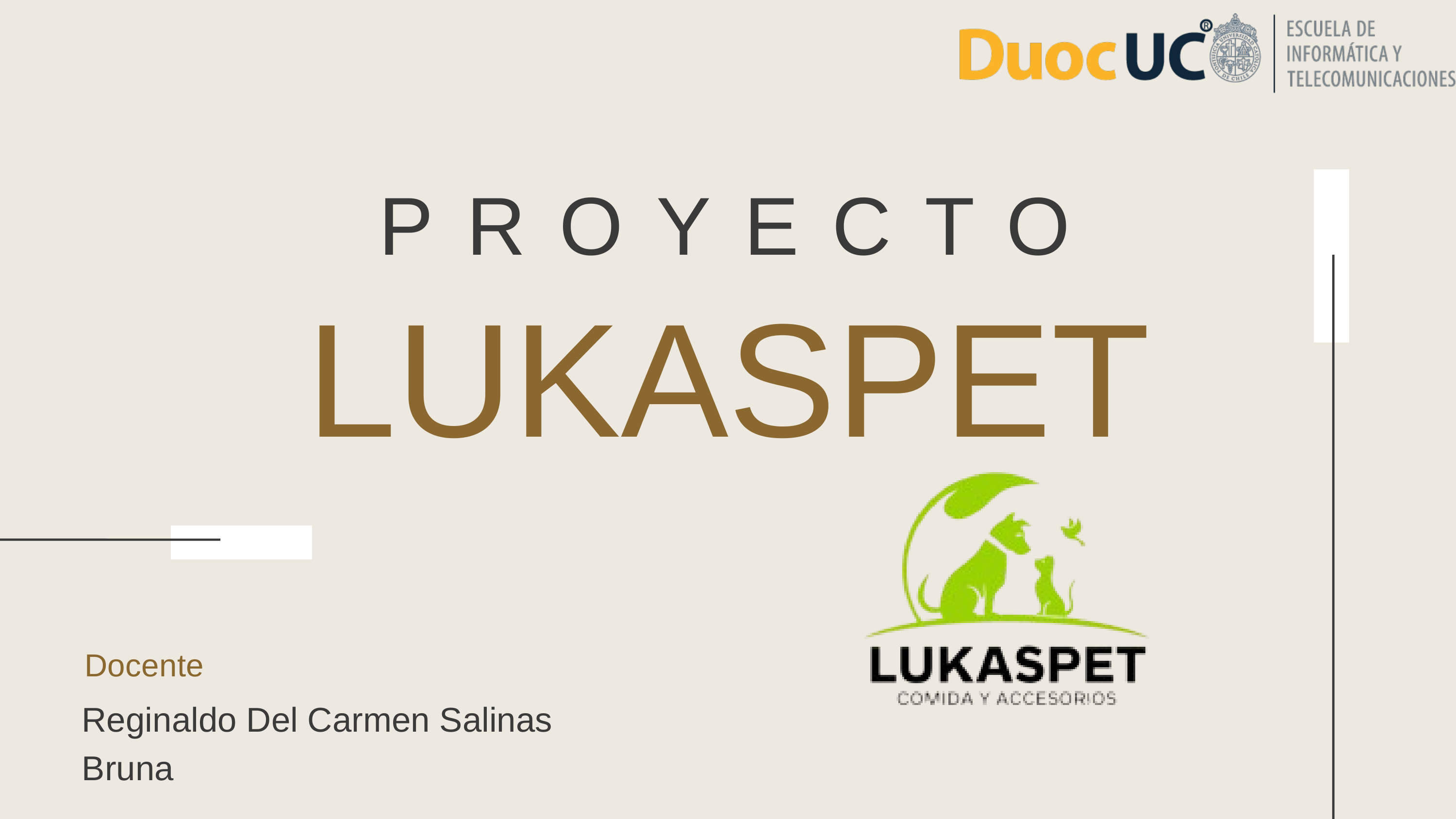

PROYECTO

LUKASPET

Docente
Reginaldo Del Carmen Salinas Bruna